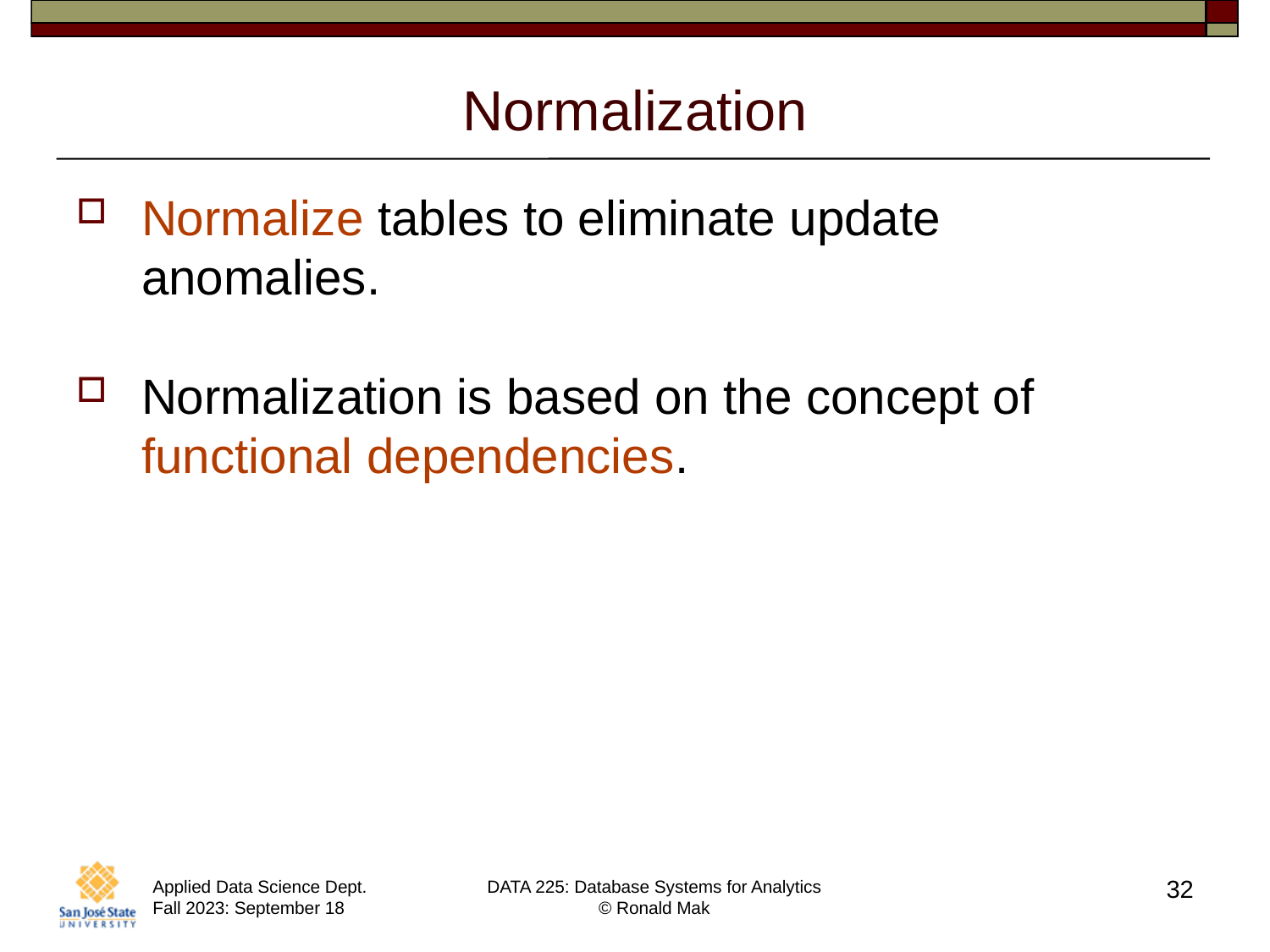

# Normalization
Normalize tables to eliminate update anomalies.

Normalization is based on the concept of functional dependencies.
32